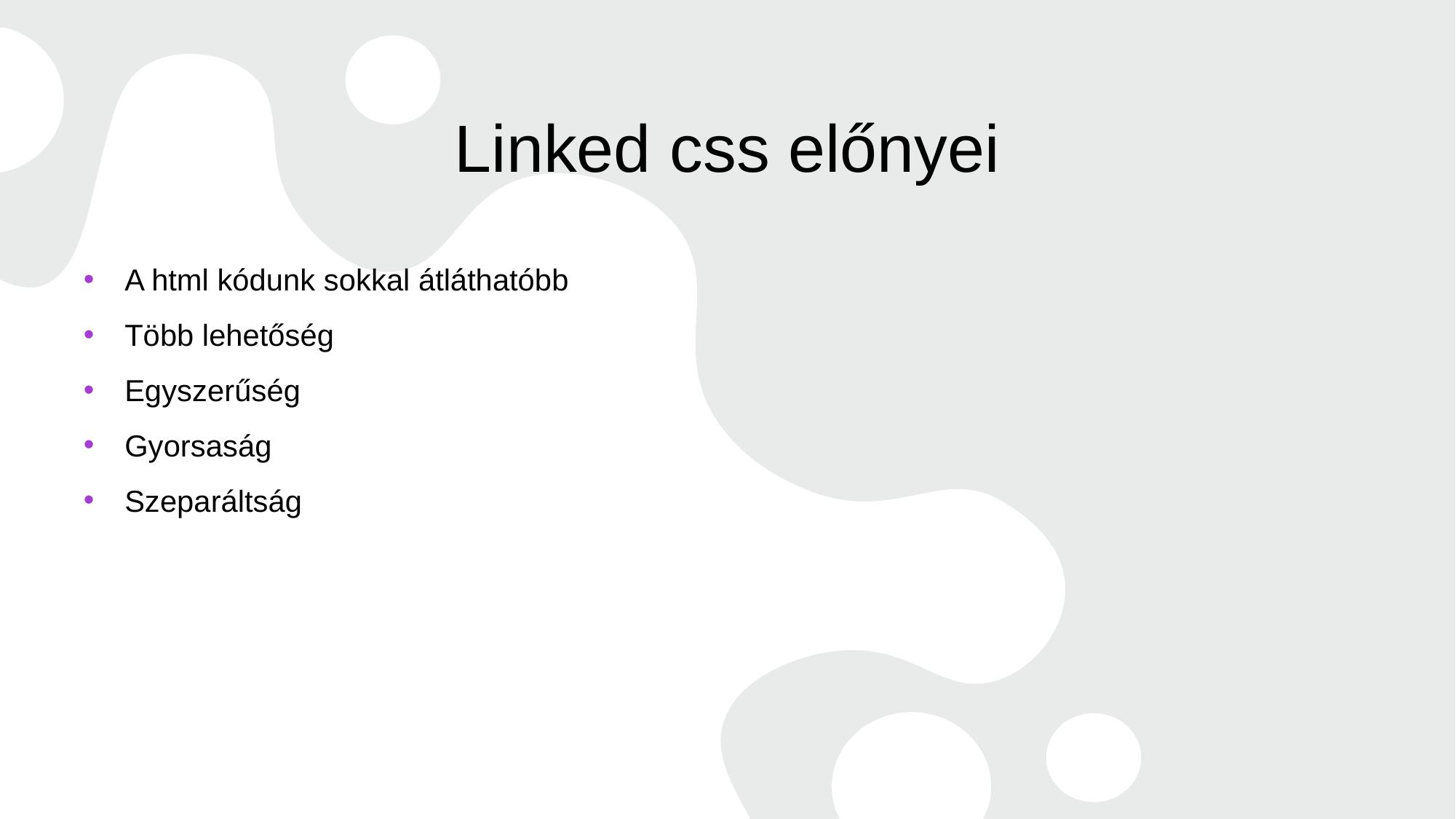

# Linked css előnyei
A html kódunk sokkal átláthatóbb
Több lehetőség
Egyszerűség
Gyorsaság
Szeparáltság